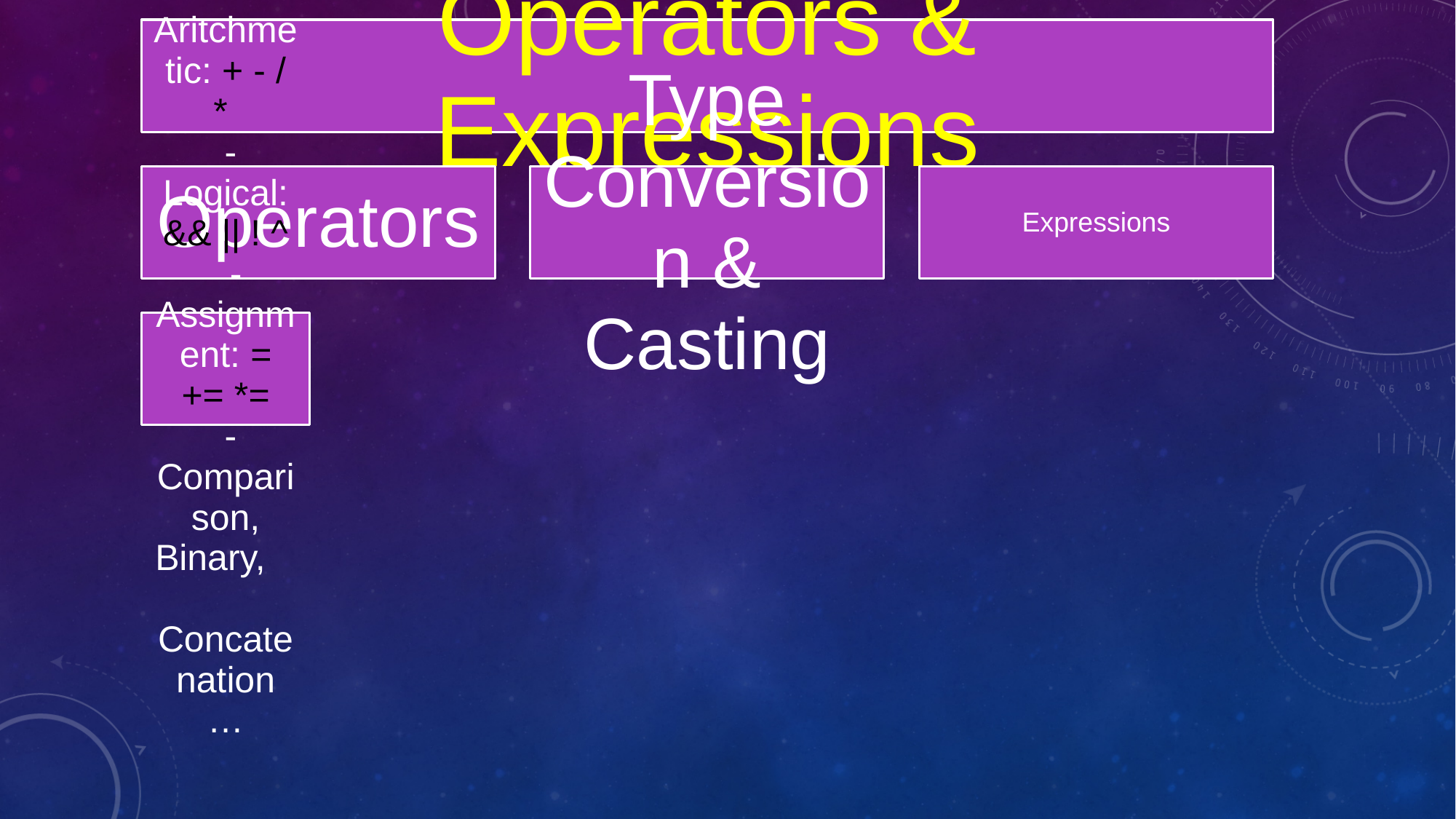

Operators
Expressions
 - Aritchmetic: + - / *
 - Logical: && || ! ^
  - Assignment: = += *=